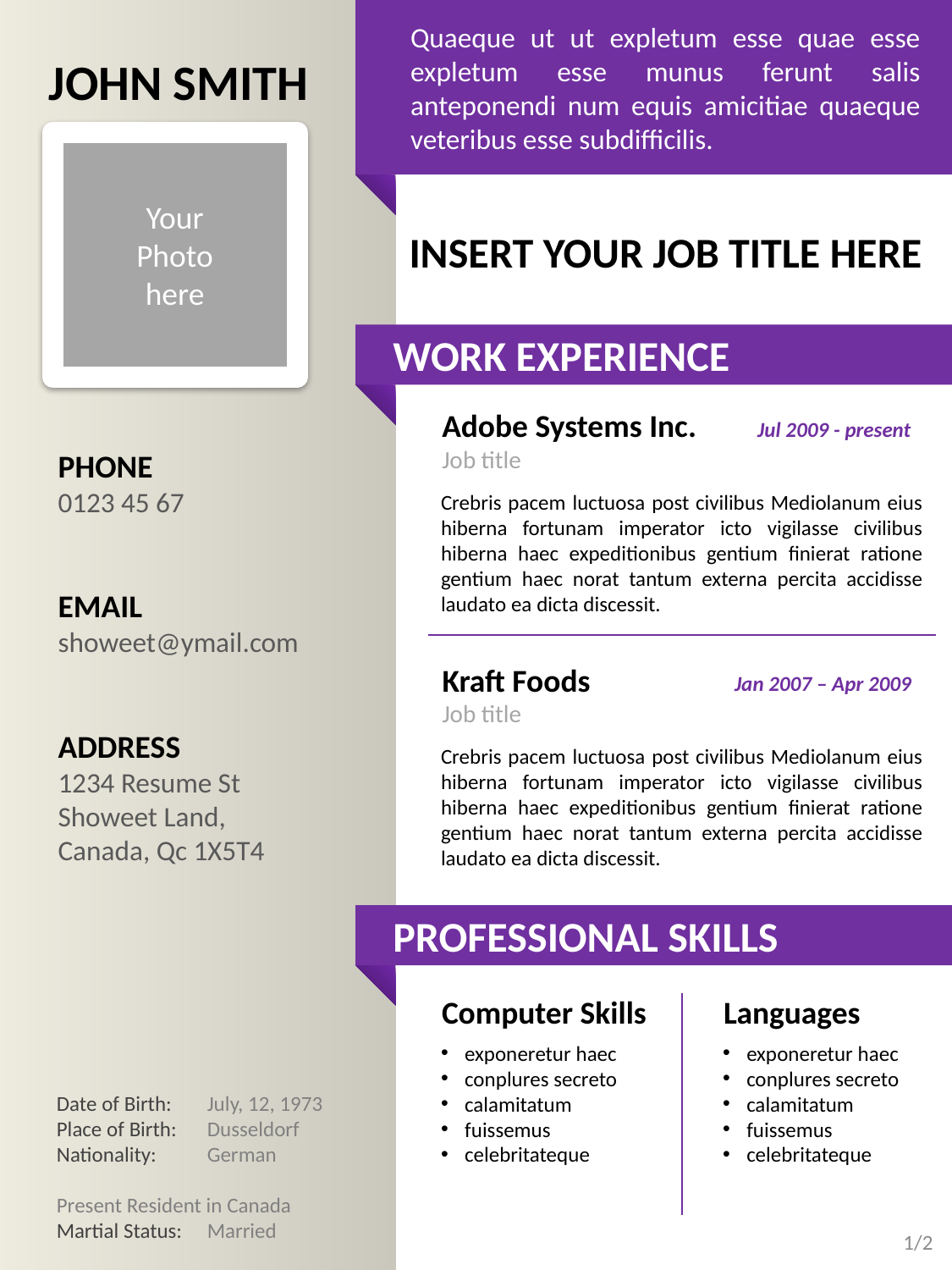

Quaeque ut ut expletum esse quae esse expletum esse munus ferunt salis anteponendi num equis amicitiae quaeque veteribus esse subdifficilis.
John Smith
Your
Photo
here
Insert your job title here
Work Experience

Adobe Systems Inc.
Job title
Jul 2009 - present
PHONE
0123 45 67
Crebris pacem luctuosa post civilibus Mediolanum eius hiberna fortunam imperator icto vigilasse civilibus hiberna haec expeditionibus gentium finierat ratione gentium haec norat tantum externa percita accidisse laudato ea dicta discessit.
EMAIL
showeet@ymail.com
Kraft Foods
Job title
Jan 2007 – Apr 2009
ADDRESS
1234 Resume St
Showeet Land,
Canada, Qc 1X5T4
Crebris pacem luctuosa post civilibus Mediolanum eius hiberna fortunam imperator icto vigilasse civilibus hiberna haec expeditionibus gentium finierat ratione gentium haec norat tantum externa percita accidisse laudato ea dicta discessit.
Professional skills

Computer Skills
Languages
exponeretur haec
conplures secreto
calamitatum
fuissemus
celebritateque
exponeretur haec
conplures secreto
calamitatum
fuissemus
celebritateque
Date of Birth: 	July, 12, 1973
Place of Birth:	Dusseldorf
Nationality:	German

Present Resident in Canada
Martial Status:	Married
1/2